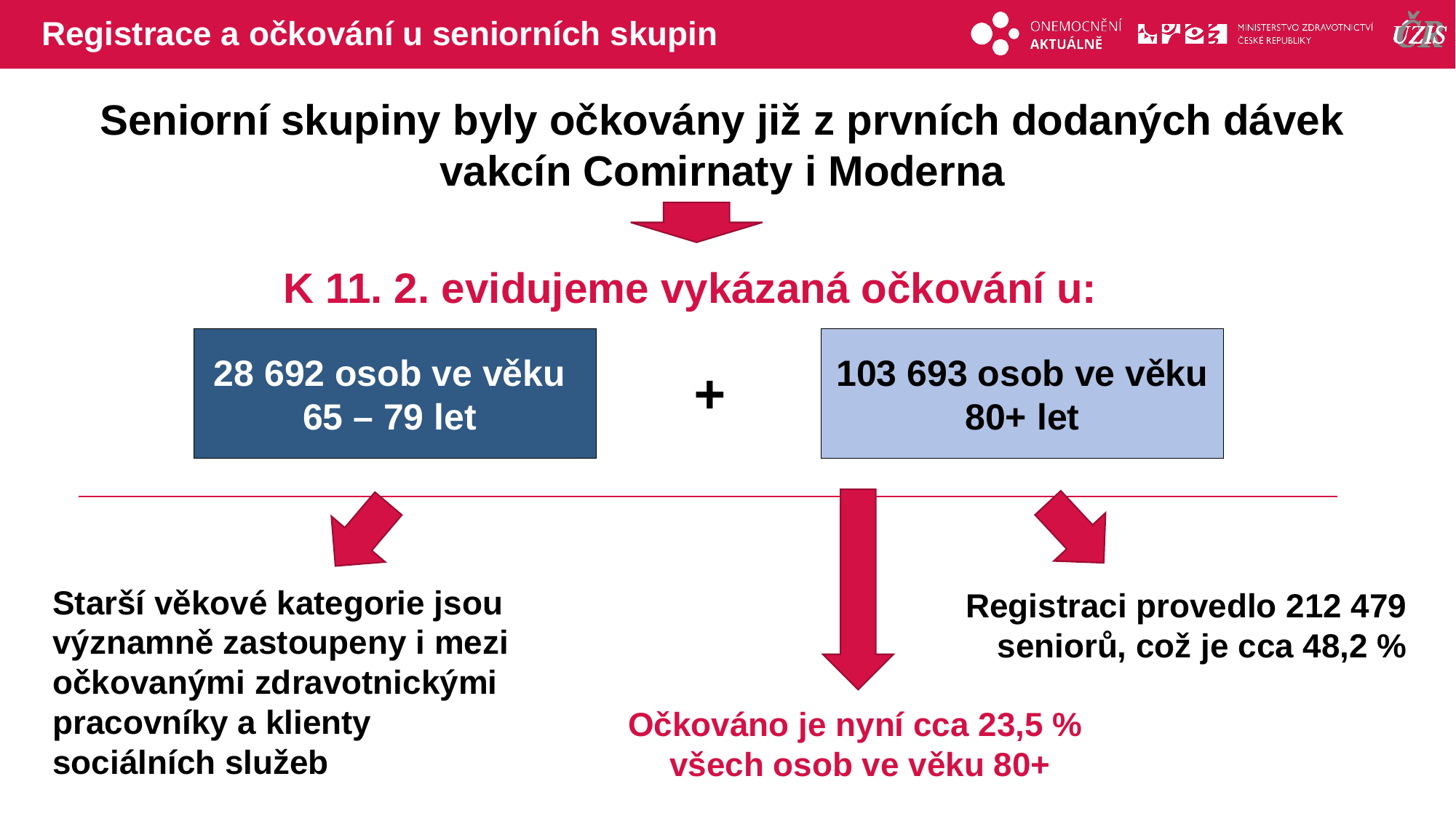

# Registrace a očkování u seniorních skupin
Seniorní skupiny byly očkovány již z prvních dodaných dávek vakcín Comirnaty i Moderna

K 11. 2. evidujeme vykázaná očkování u:
28 692 osob ve věku
65 – 79 let
103 693 osob ve věku
80+ let
+

Starší věkové kategorie jsou významně zastoupeny i mezi očkovanými zdravotnickými pracovníky a klienty sociálních služeb
Registraci provedlo 212 479
 seniorů, což je cca 48,2 %
Očkováno je nyní cca 23,5 %
všech osob ve věku 80+